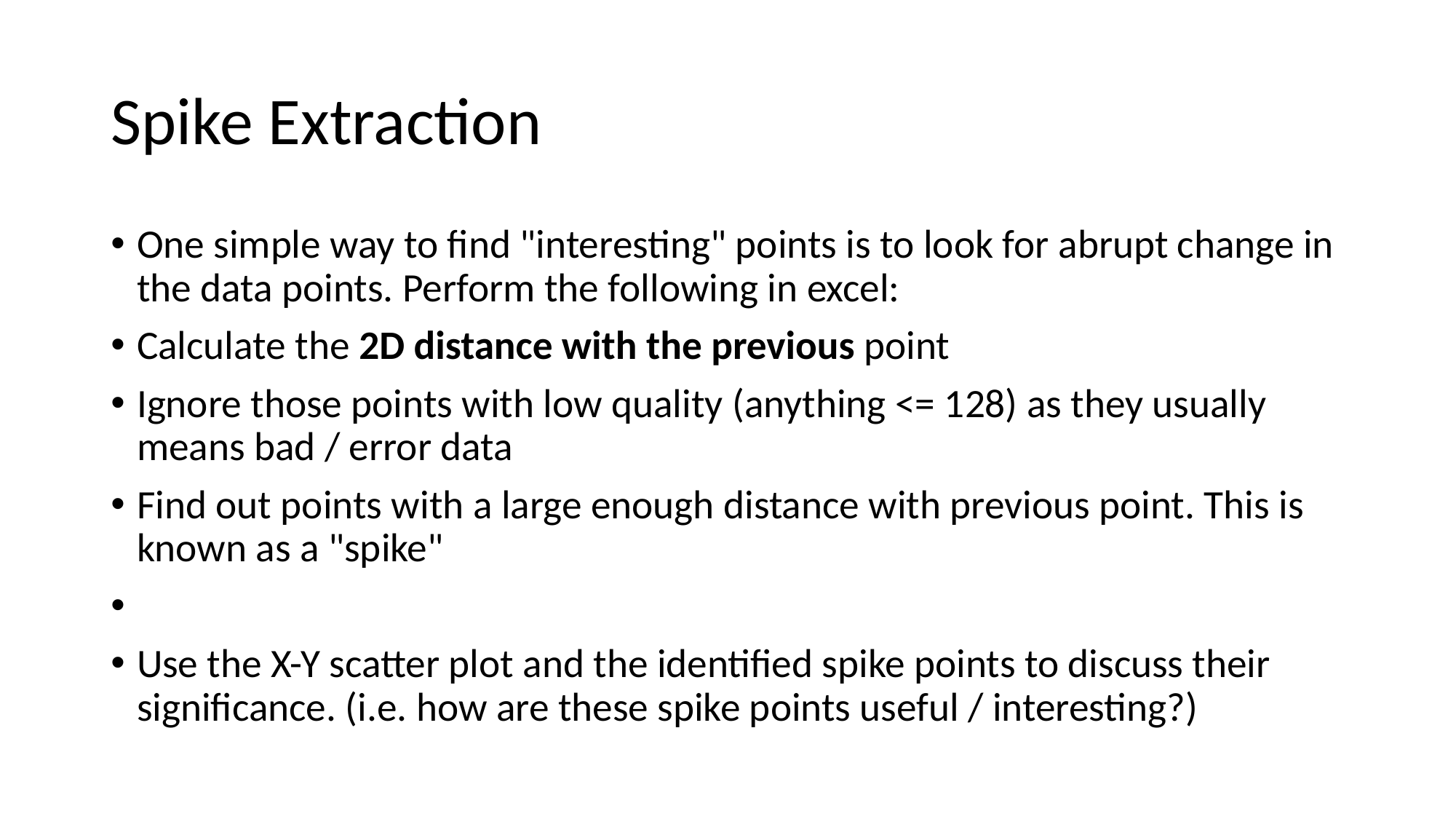

# Spike Extraction
One simple way to find "interesting" points is to look for abrupt change in the data points. Perform the following in excel:
Calculate the 2D distance with the previous point
Ignore those points with low quality (anything <= 128) as they usually means bad / error data
Find out points with a large enough distance with previous point. This is known as a "spike"

Use the X-Y scatter plot and the identified spike points to discuss their significance. (i.e. how are these spike points useful / interesting?)